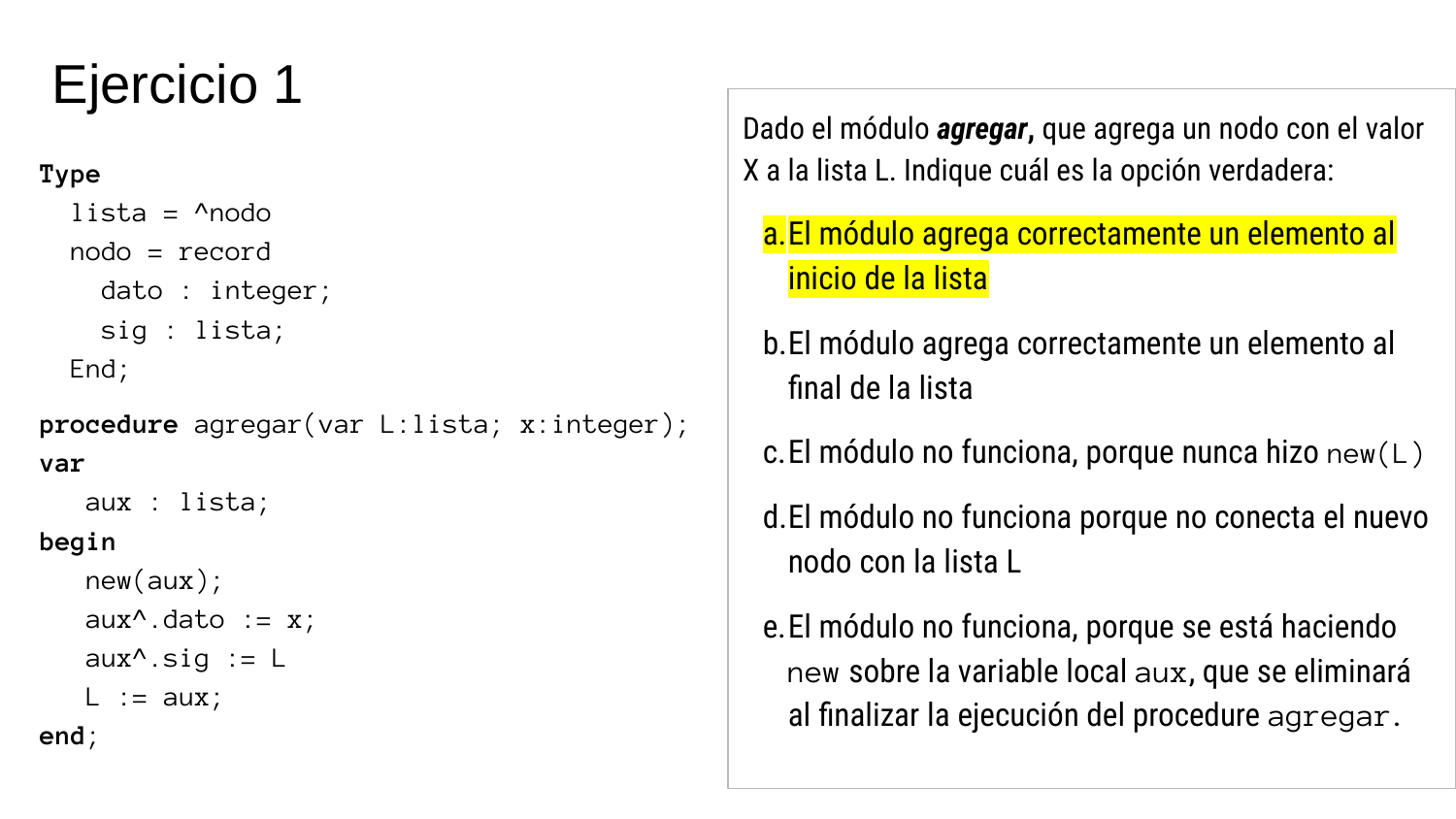

# Ejercicio 1
Dado el módulo agregar, que agrega un nodo con el valor X a la lista L. Indique cuál es la opción verdadera:
El módulo agrega correctamente un elemento al inicio de la lista
El módulo agrega correctamente un elemento al final de la lista
El módulo no funciona, porque nunca hizo new(L)
El módulo no funciona porque no conecta el nuevo nodo con la lista L
El módulo no funciona, porque se está haciendo new sobre la variable local aux, que se eliminará al finalizar la ejecución del procedure agregar.

Type
  lista = ^nodo
  nodo = record
    dato : integer;
    sig : lista;
  End;

procedure agregar(var L:lista; x:integer);
var
   aux : lista;
begin
   new(aux);
   aux^.dato := x;
   aux^.sig := L
   L := aux;
end;